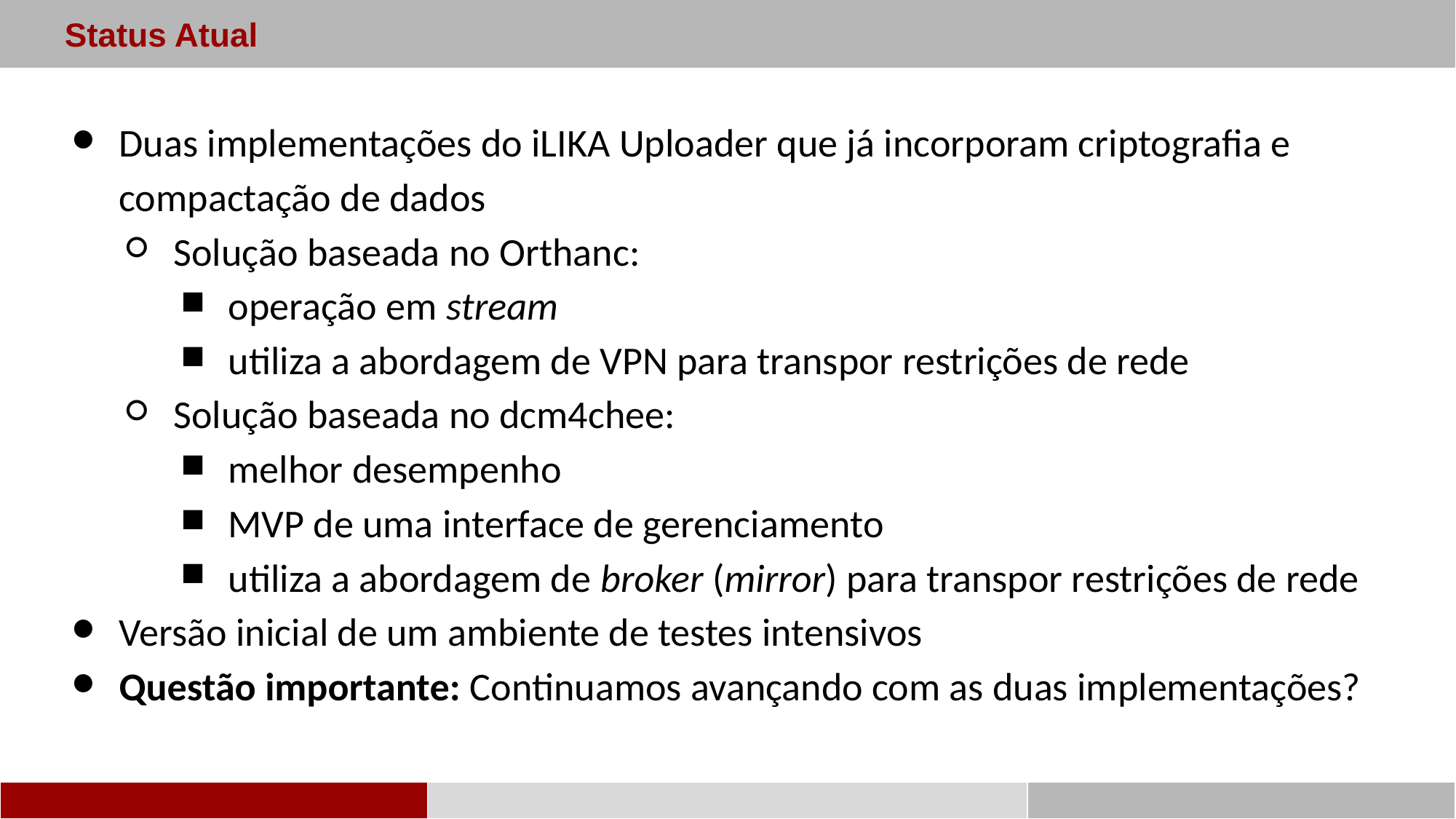

Status Atual
Duas implementações do iLIKA Uploader que já incorporam criptografia e compactação de dados
Solução baseada no Orthanc:
operação em stream
utiliza a abordagem de VPN para transpor restrições de rede
Solução baseada no dcm4chee:
melhor desempenho
MVP de uma interface de gerenciamento
utiliza a abordagem de broker (mirror) para transpor restrições de rede
Versão inicial de um ambiente de testes intensivos
Questão importante: Continuamos avançando com as duas implementações?